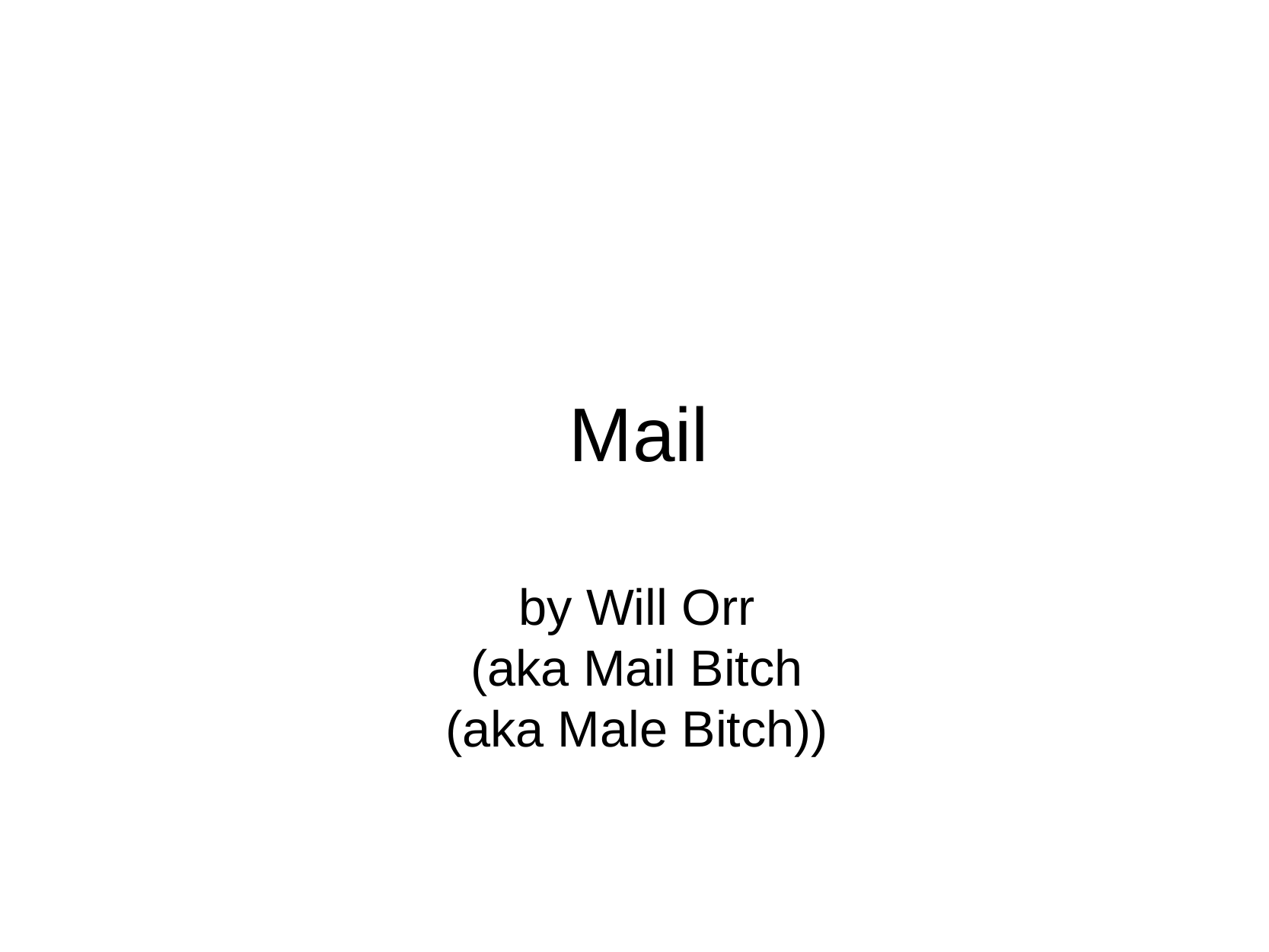

# Mail
by Will Orr
(aka Mail Bitch
(aka Male Bitch))